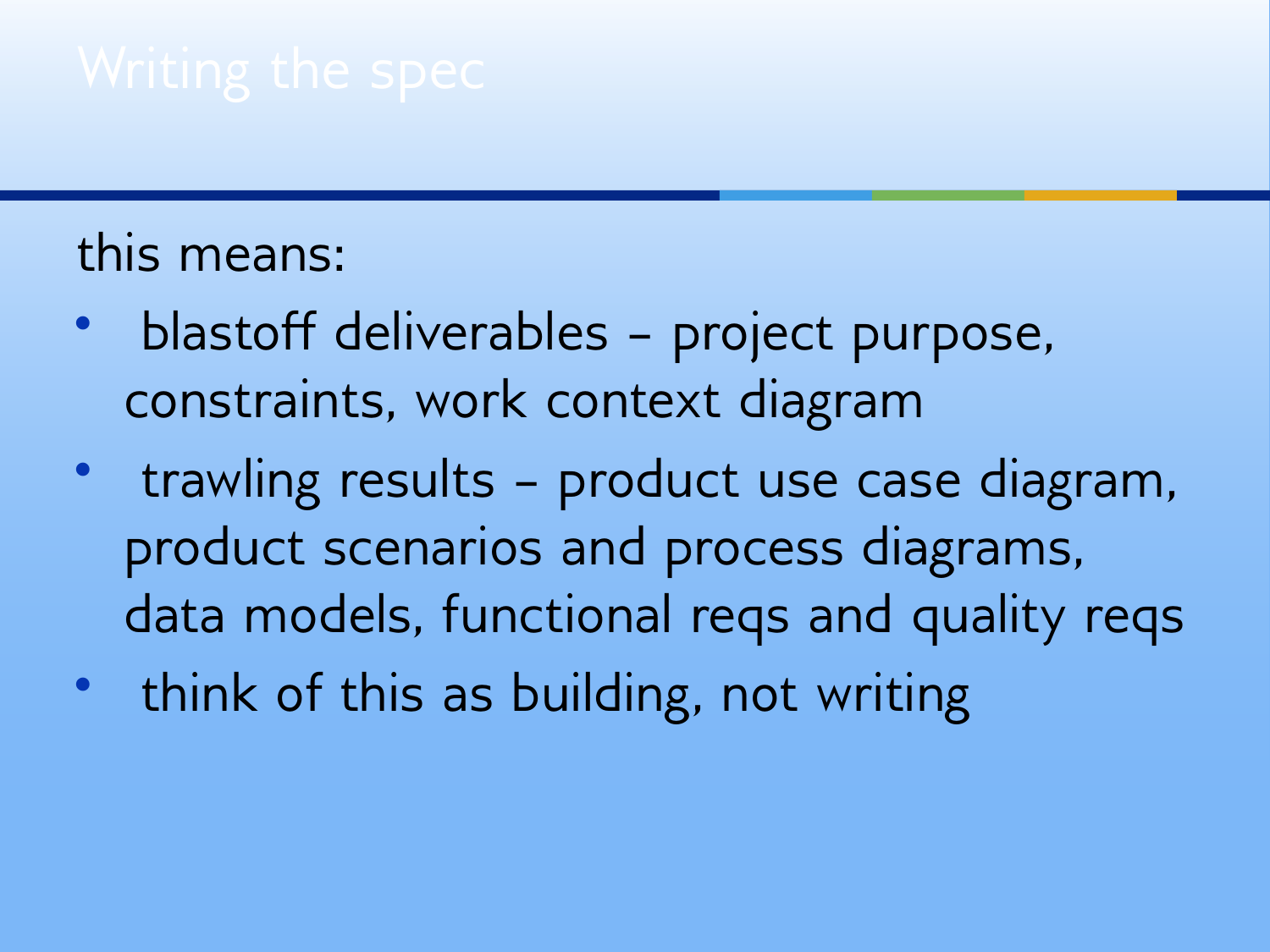

# Writing the spec
this means:
 blastoff deliverables – project purpose, constraints, work context diagram
 trawling results – product use case diagram, product scenarios and process diagrams, data models, functional reqs and quality reqs
 think of this as building, not writing